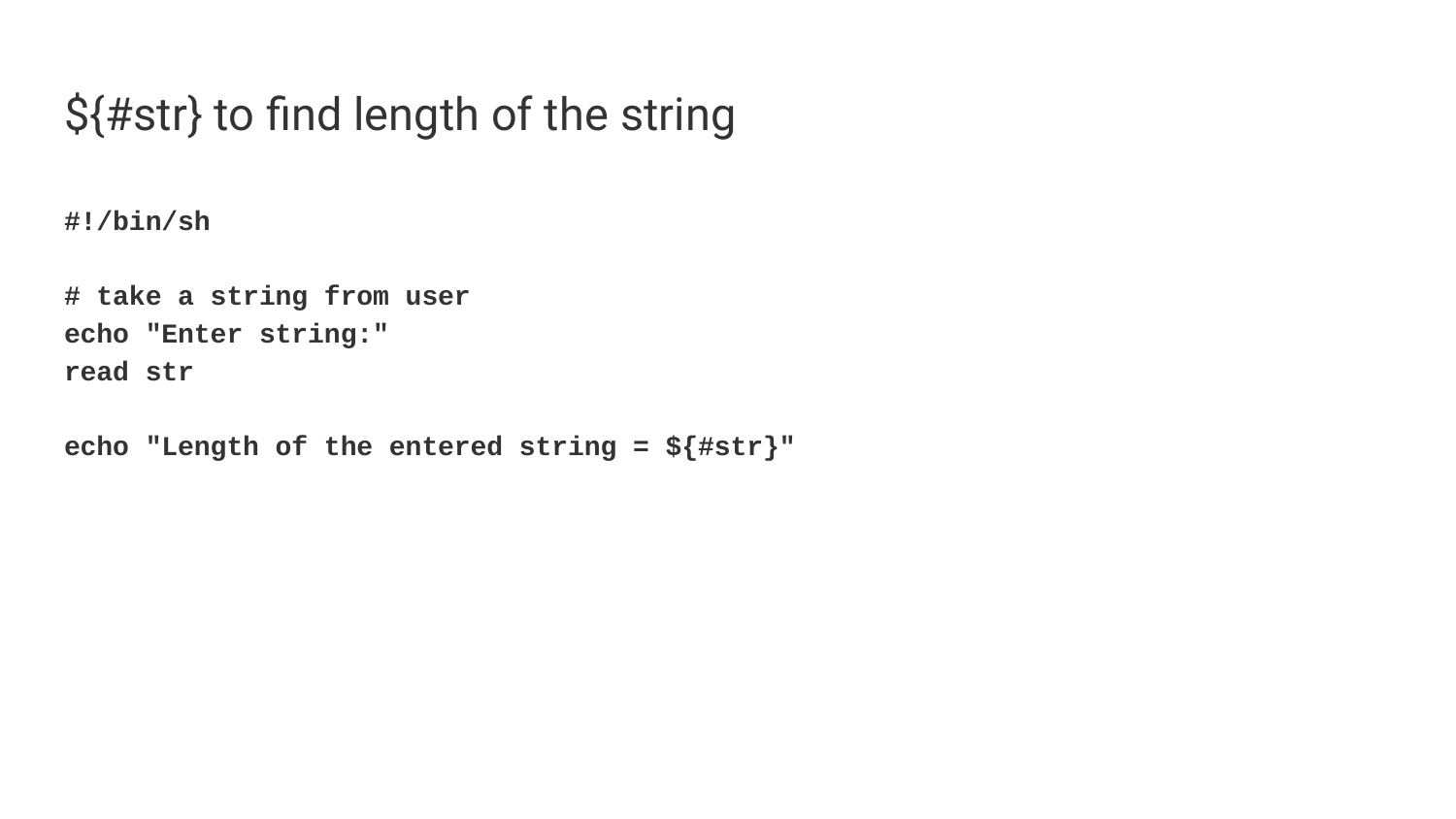

# ${#str} to find length of the string
#!/bin/sh

# take a string from user
echo "Enter string:"
read str

echo "Length of the entered string = ${#str}"